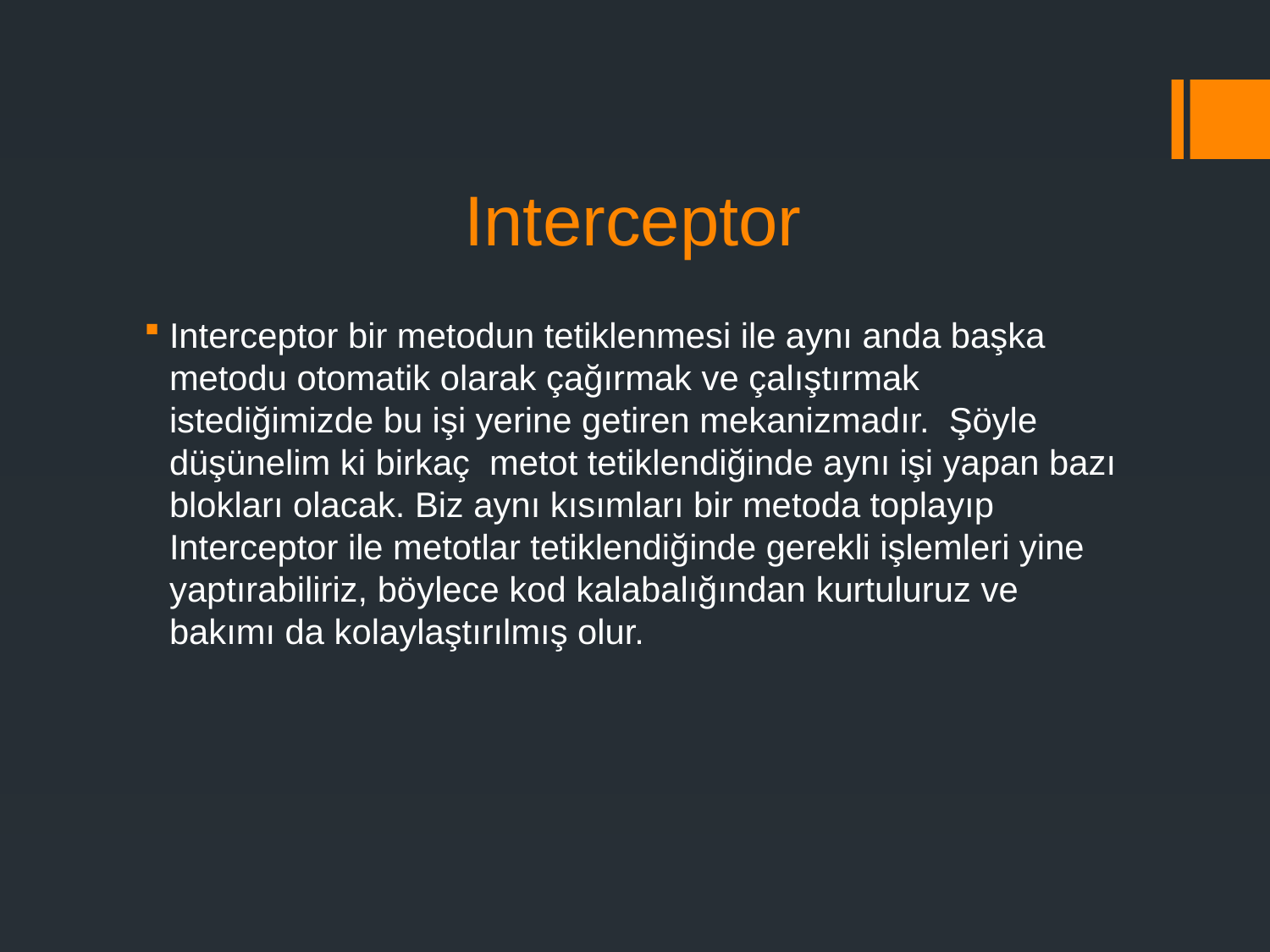

# Interceptor
Interceptor bir metodun tetiklenmesi ile aynı anda başka metodu otomatik olarak çağırmak ve çalıştırmak istediğimizde bu işi yerine getiren mekanizmadır.  Şöyle düşünelim ki birkaç  metot tetiklendiğinde aynı işi yapan bazı blokları olacak. Biz aynı kısımları bir metoda toplayıp Interceptor ile metotlar tetiklendiğinde gerekli işlemleri yine yaptırabiliriz, böylece kod kalabalığından kurtuluruz ve bakımı da kolaylaştırılmış olur.